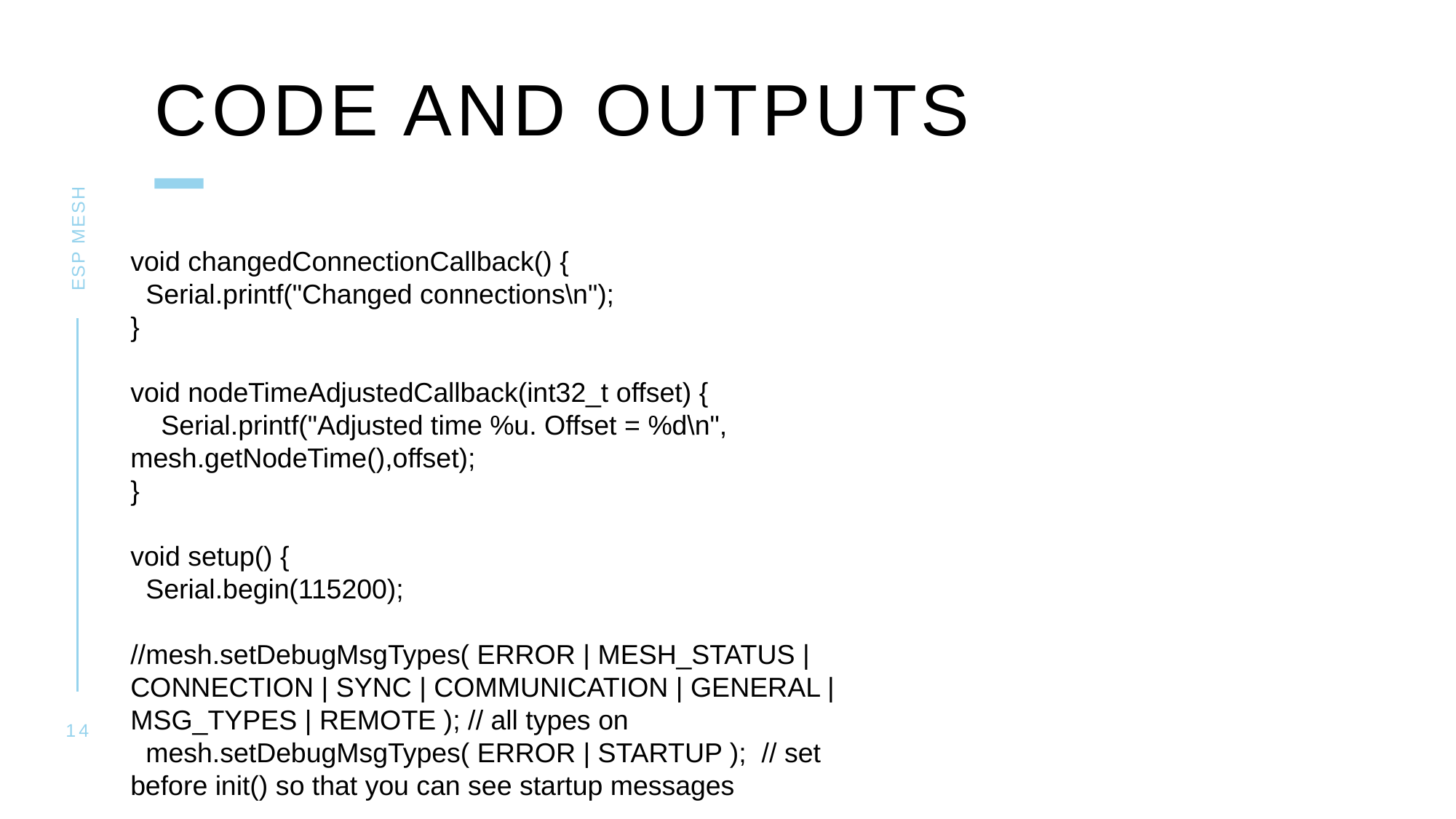

# Code and outputs
Esp mesh

void changedConnectionCallback() {
  Serial.printf("Changed connections\n");
}

void nodeTimeAdjustedCallback(int32_t offset) {
    Serial.printf("Adjusted time %u. Offset = %d\n", mesh.getNodeTime(),offset);
}

void setup() {
  Serial.begin(115200);

//mesh.setDebugMsgTypes( ERROR | MESH_STATUS | CONNECTION | SYNC | COMMUNICATION | GENERAL | MSG_TYPES | REMOTE ); // all types on
  mesh.setDebugMsgTypes( ERROR | STARTUP );  // set before init() so that you can see startup messages

14